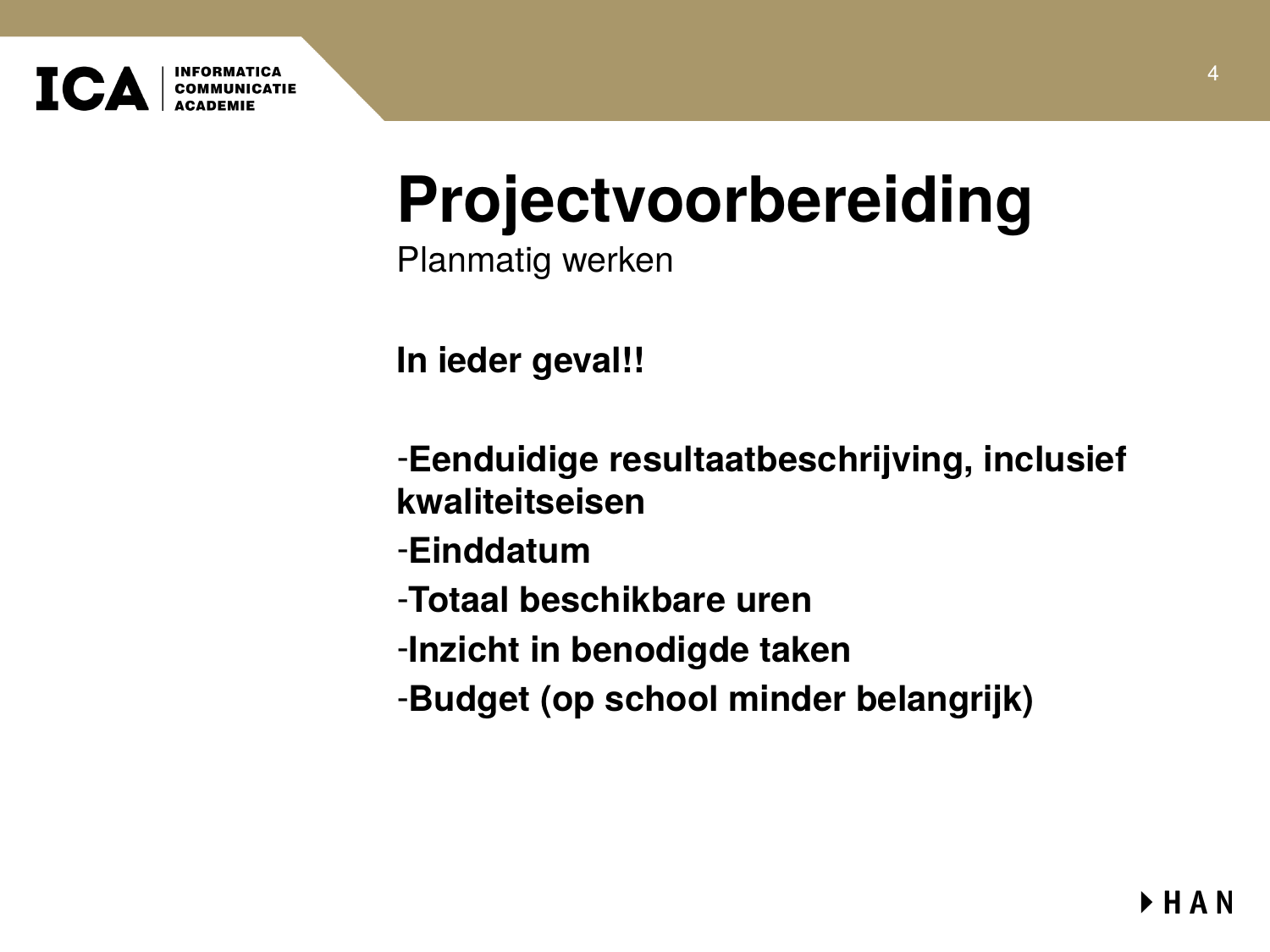

4
# Projectvoorbereiding
Planmatig werken

In ieder geval!!

Eenduidige resultaatbeschrijving, inclusief kwaliteitseisen
Einddatum
Totaal beschikbare uren
Inzicht in benodigde taken
Budget (op school minder belangrijk)